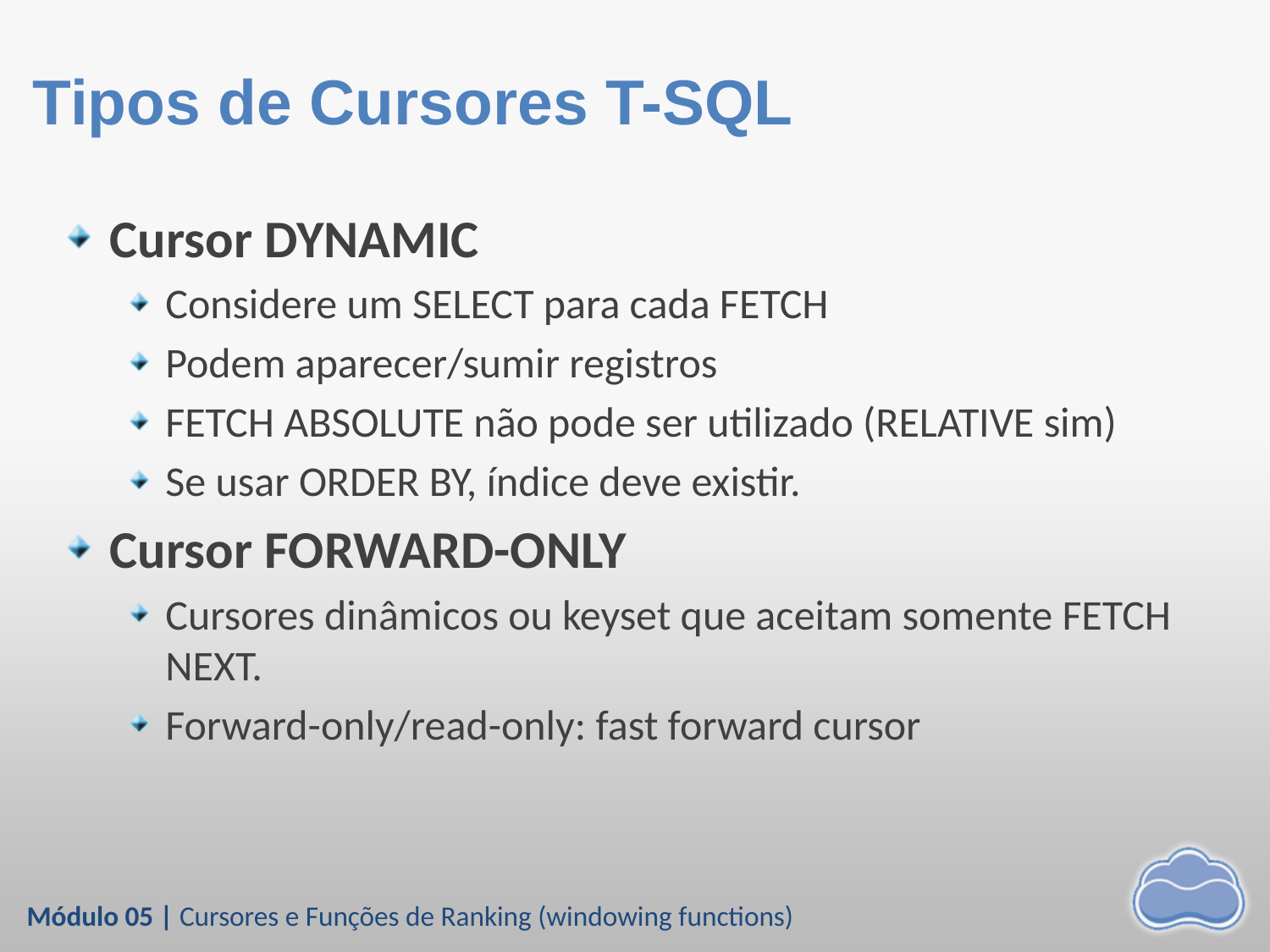

# Tipos de Cursores T-SQL
Cursor DYNAMIC
Considere um SELECT para cada FETCH
Podem aparecer/sumir registros
FETCH ABSOLUTE não pode ser utilizado (RELATIVE sim)
Se usar ORDER BY, índice deve existir.
Cursor FORWARD-ONLY
Cursores dinâmicos ou keyset que aceitam somente FETCH NEXT.
Forward-only/read-only: fast forward cursor